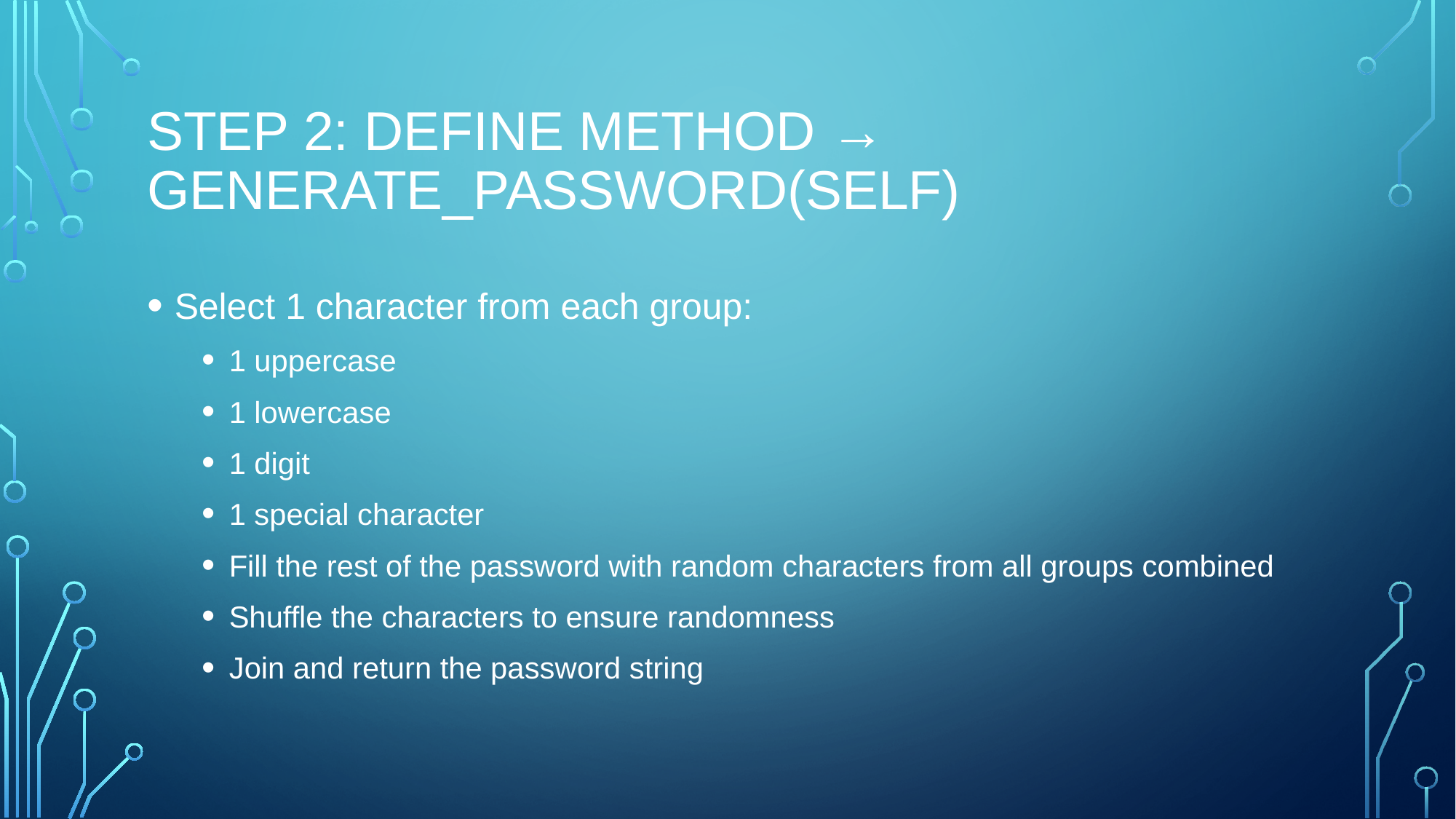

# Step 2: Define Method → generate_password(self)
Select 1 character from each group:
1 uppercase
1 lowercase
1 digit
1 special character
Fill the rest of the password with random characters from all groups combined
Shuffle the characters to ensure randomness
Join and return the password string